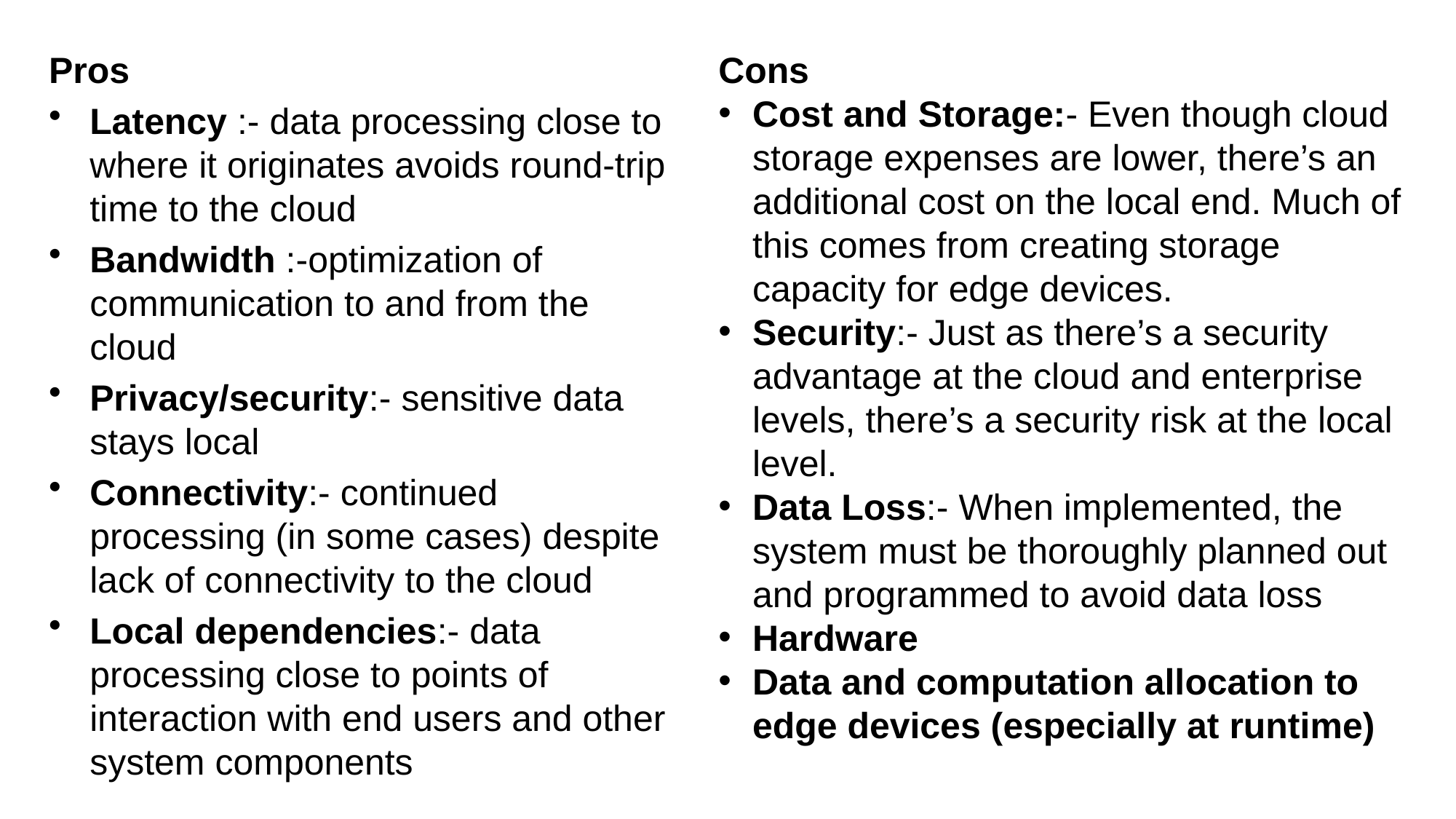

Pros
Latency :- data processing close to where it originates avoids round-trip time to the cloud
Bandwidth :-optimization of communication to and from the cloud
Privacy/security:- sensitive data stays local
Connectivity:- continued processing (in some cases) despite lack of connectivity to the cloud
Local dependencies:- data processing close to points of interaction with end users and other system components
Cons
Cost and Storage:- Even though cloud storage expenses are lower, there’s an additional cost on the local end. Much of this comes from creating storage capacity for edge devices.
Security:- Just as there’s a security advantage at the cloud and enterprise levels, there’s a security risk at the local level.
Data Loss:- When implemented, the system must be thoroughly planned out and programmed to avoid data loss
Hardware
Data and computation allocation to edge devices (especially at runtime)